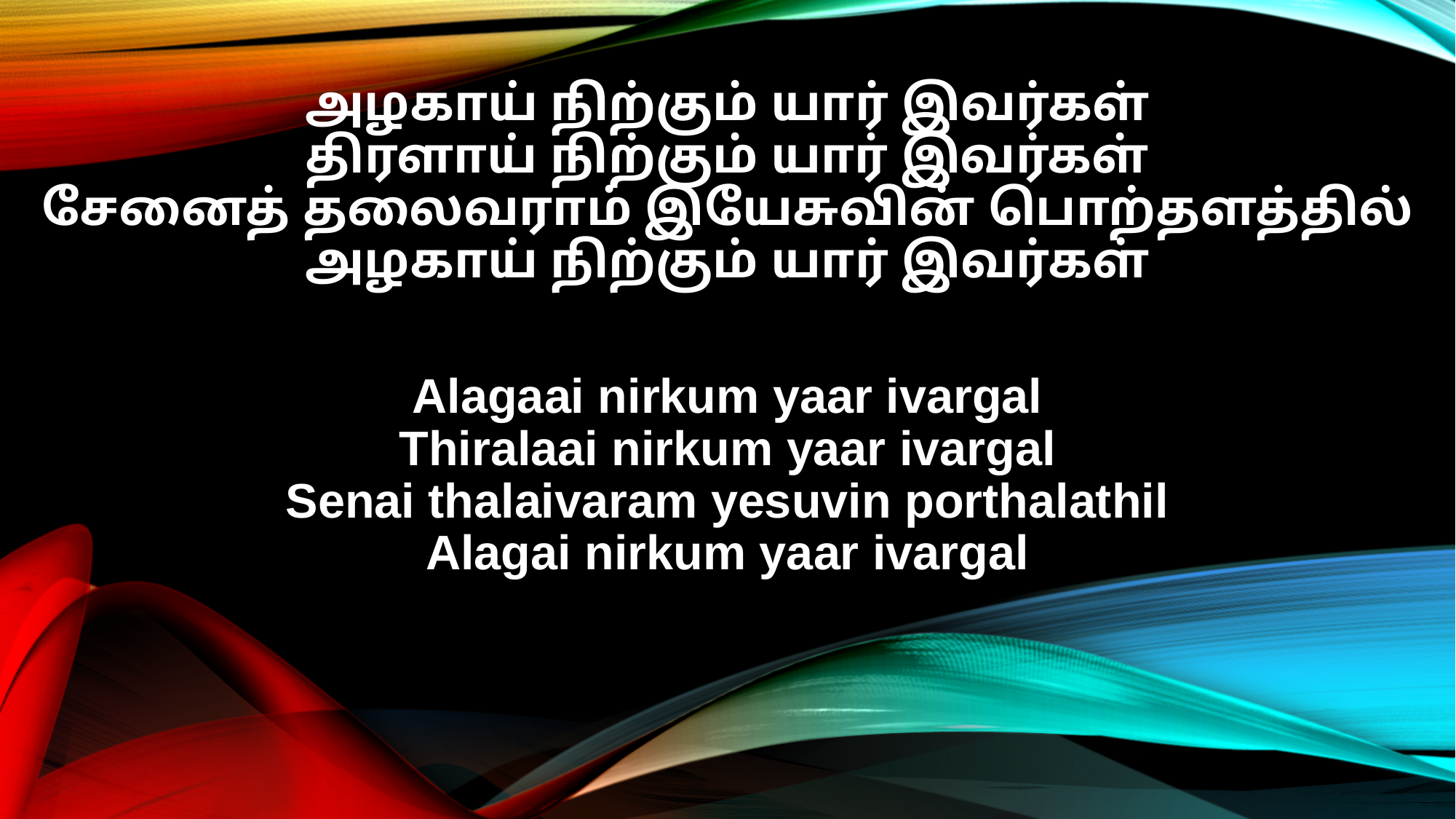

அழகாய் நிற்கும் யார் இவர்கள்
திரளாய் நிற்கும் யார் இவர்கள்
சேனைத் தலைவராம் இயேசுவின் பொற்தளத்தில்
அழகாய் நிற்கும் யார் இவர்கள்

Alagaai nirkum yaar ivargal
Thiralaai nirkum yaar ivargal
Senai thalaivaram yesuvin porthalathil
Alagai nirkum yaar ivargal